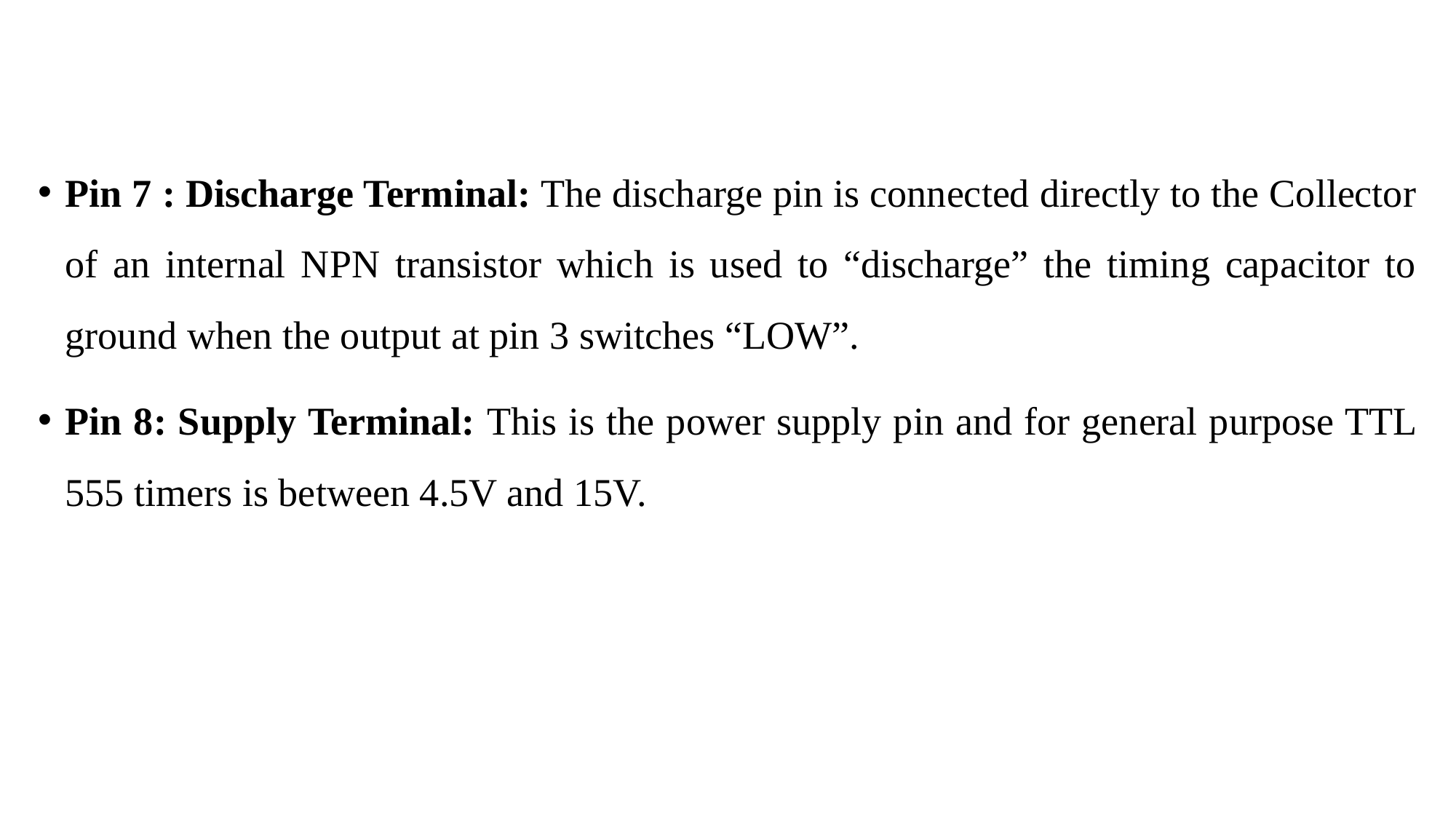

Pin 7 : Discharge Terminal: The discharge pin is connected directly to the Collector of an internal NPN transistor which is used to “discharge” the timing capacitor to ground when the output at pin 3 switches “LOW”.
Pin 8: Supply Terminal: This is the power supply pin and for general purpose TTL 555 timers is between 4.5V and 15V.